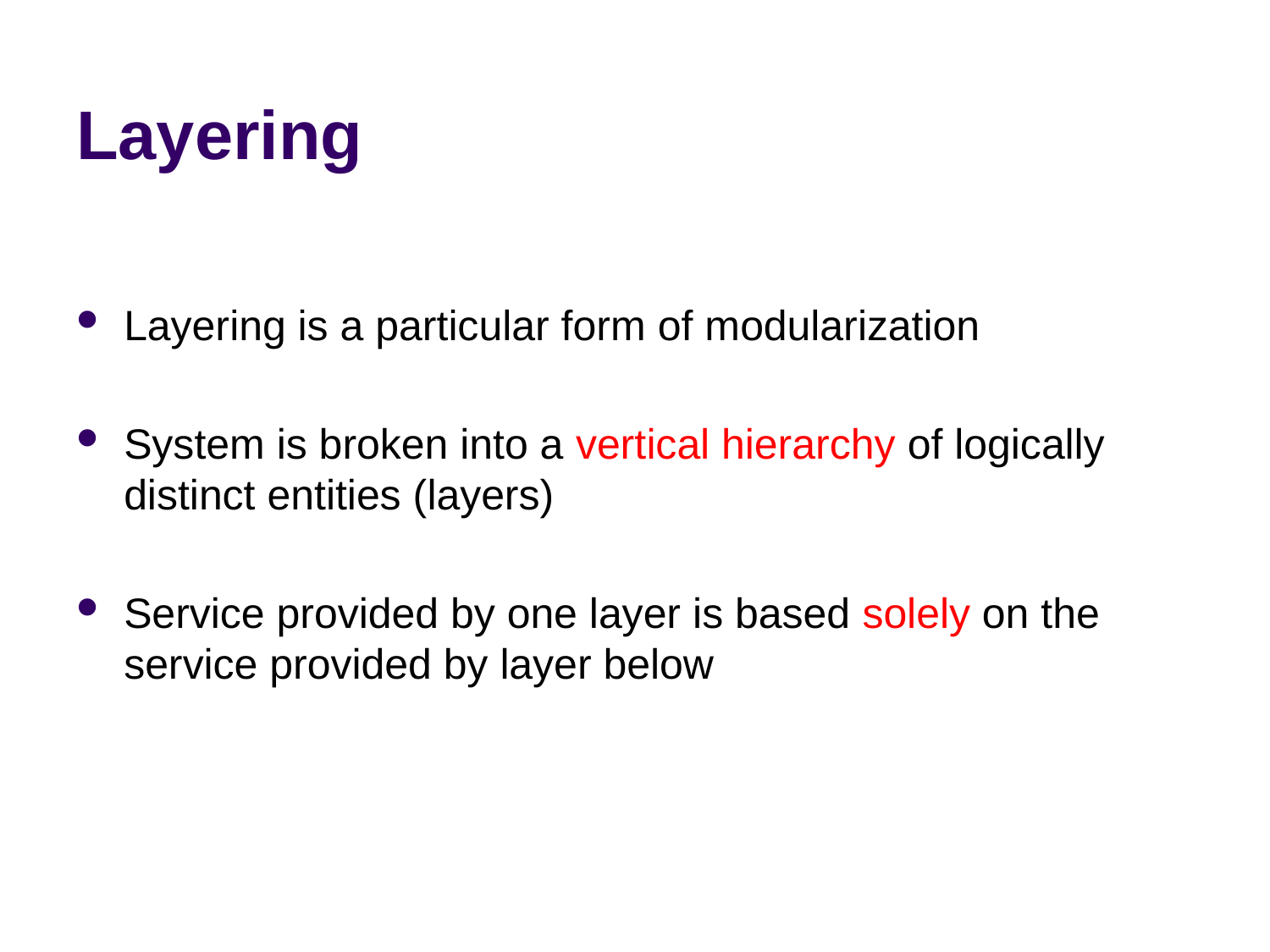

# Layering

Layering is a particular form of modularization

System is broken into a vertical hierarchy of logically distinct entities (layers)

Service provided by one layer is based solely on the service provided by layer below